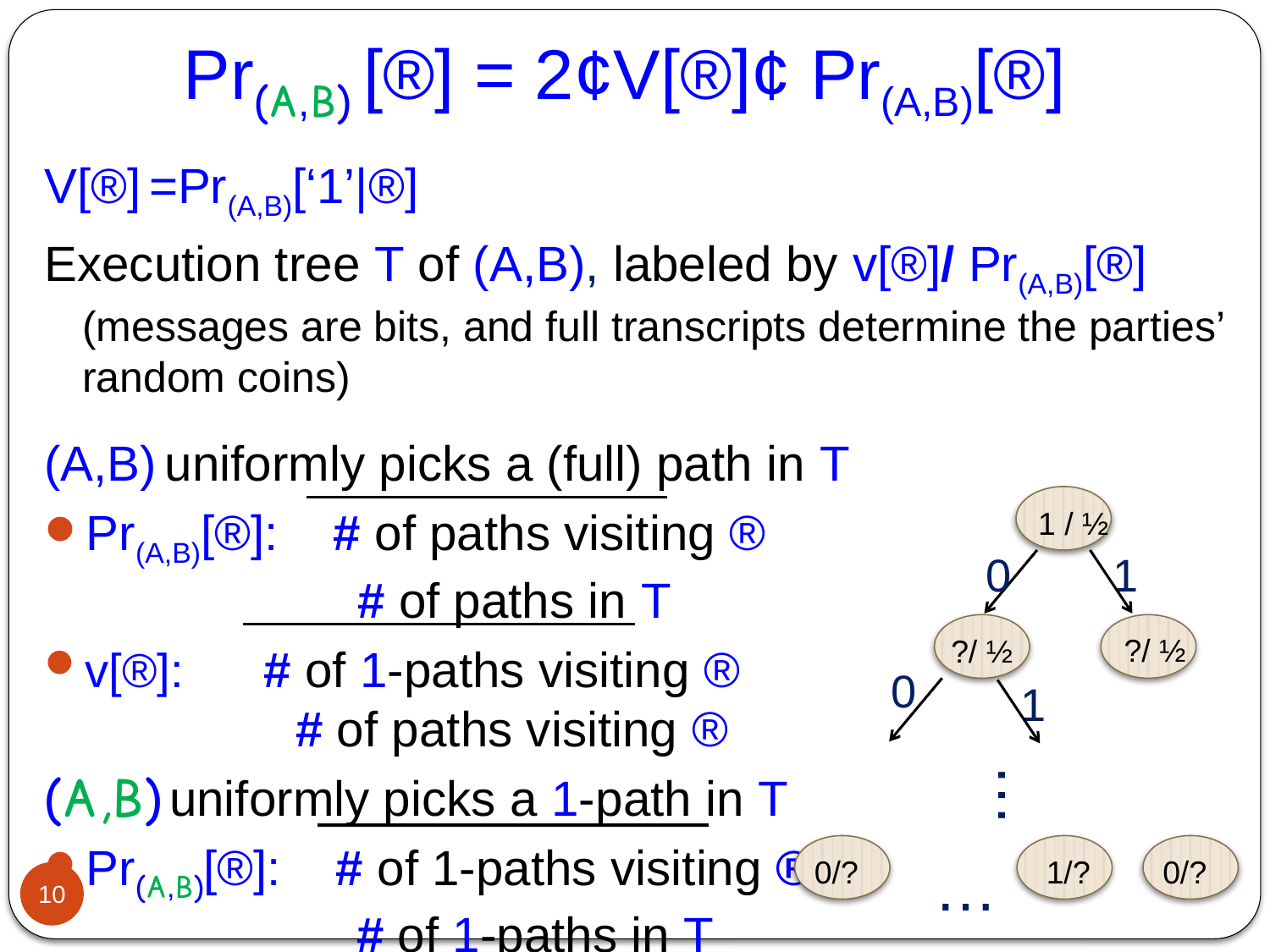

# Pr(A,B) [®] = 2¢V[®]¢ Pr(A,B)[®]
V[®] =Pr(A,B)[‘1’|®]
Execution tree T of (A,B), labeled by v[®]/ Pr(A,B)[®]
(messages are bits, and full transcripts determine the parties’ random coins)

(A,B) uniformly picks a (full) path in T
Pr(A,B)[®]:    # of paths visiting ®
                    # of paths in T
v[®]:      # of 1-paths visiting ®
                # of paths visiting ®
(A,B) uniformly picks a 1-path in T
Pr(A,B)[®]:    # of 1-paths visiting ®
                     # of 1-paths in T

½ / 1
0
1

 ?/ ½

?/ ½
0
1
…

0/?

1/?

0/?
…
10